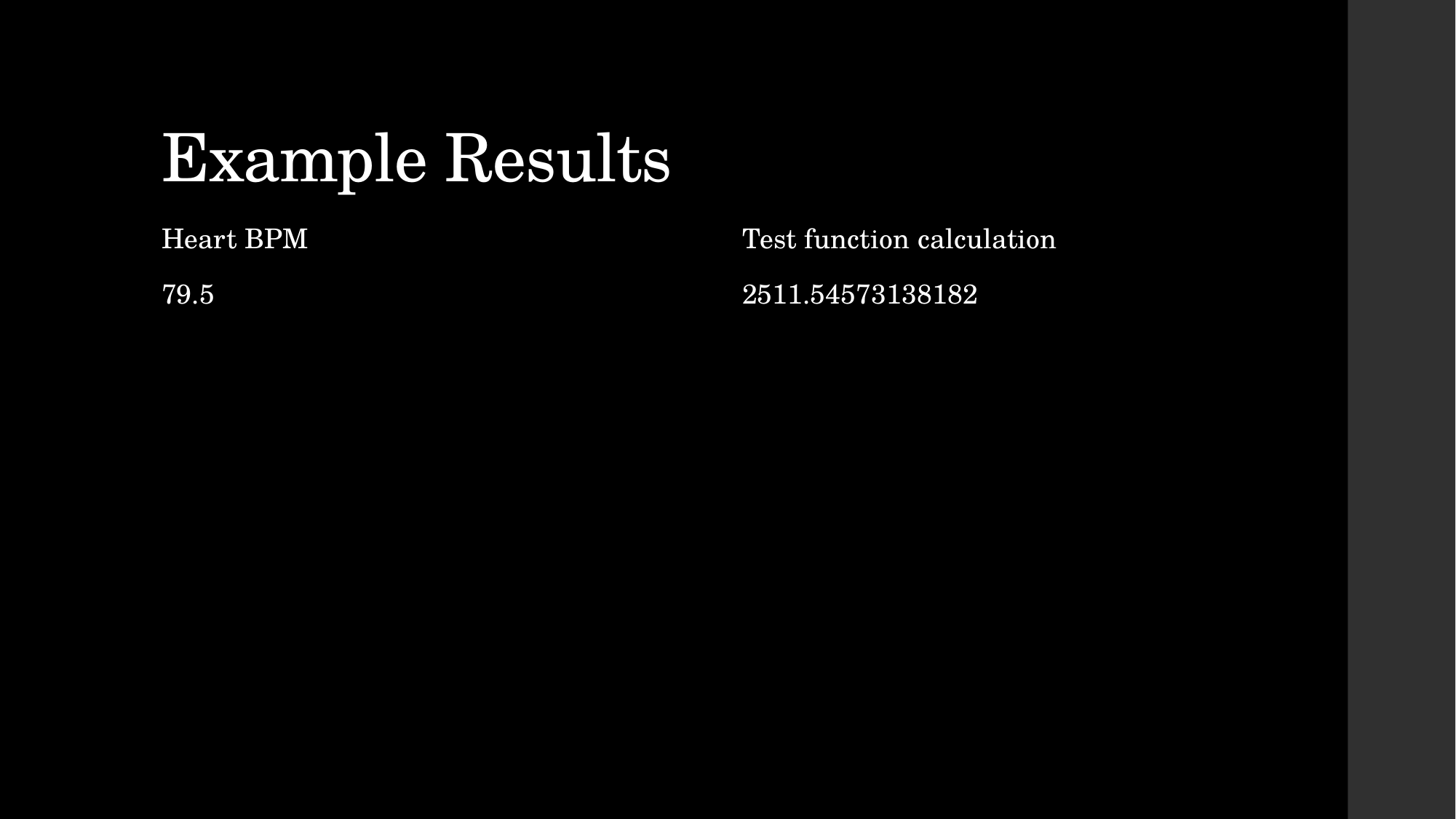

# Example Results
Heart BPM
79.5
Test function calculation
2511.54573138182